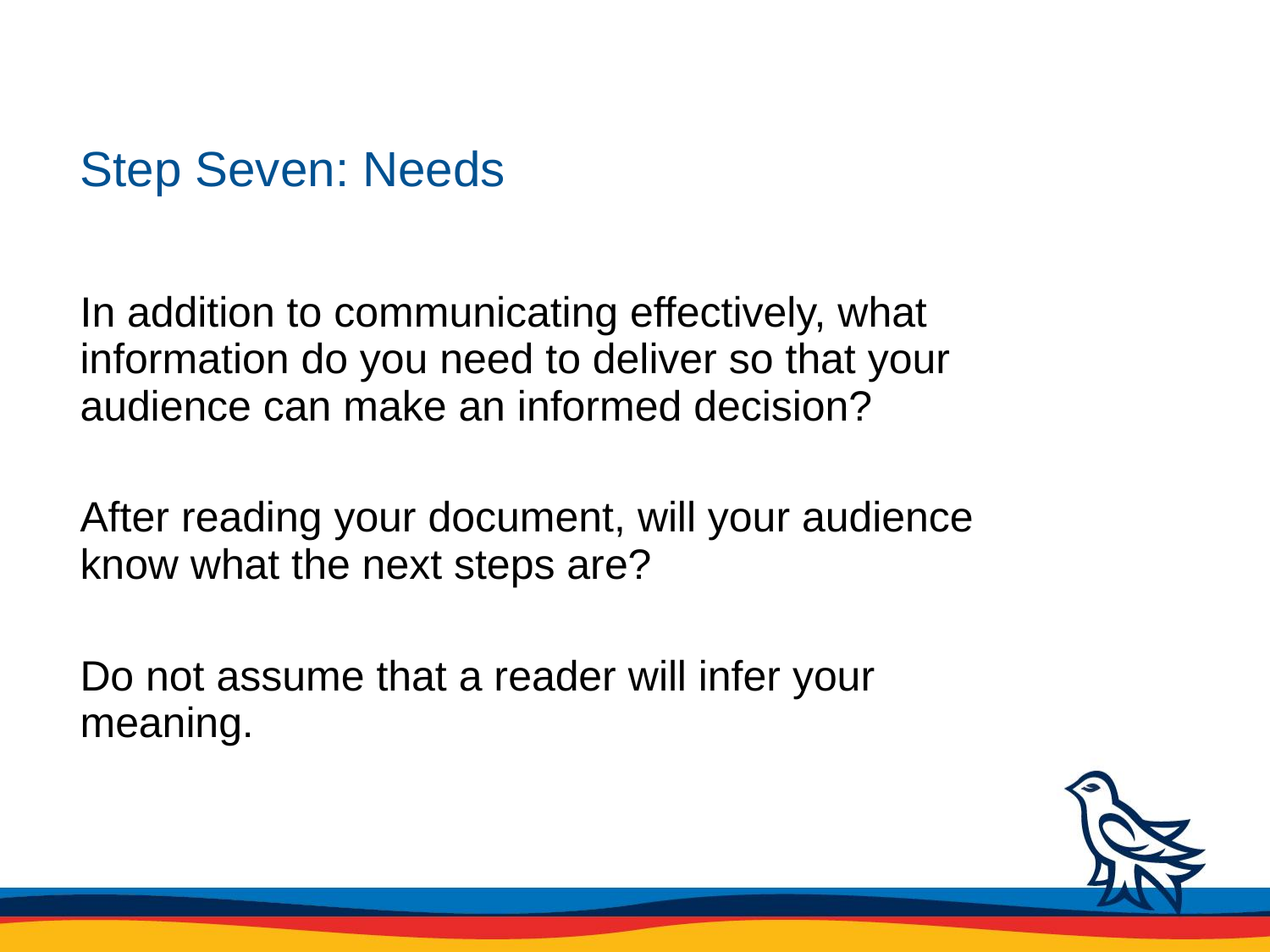

# Step Seven: Needs
In addition to communicating effectively, what information do you need to deliver so that your audience can make an informed decision?

After reading your document, will your audience know what the next steps are?

Do not assume that a reader will infer your meaning.